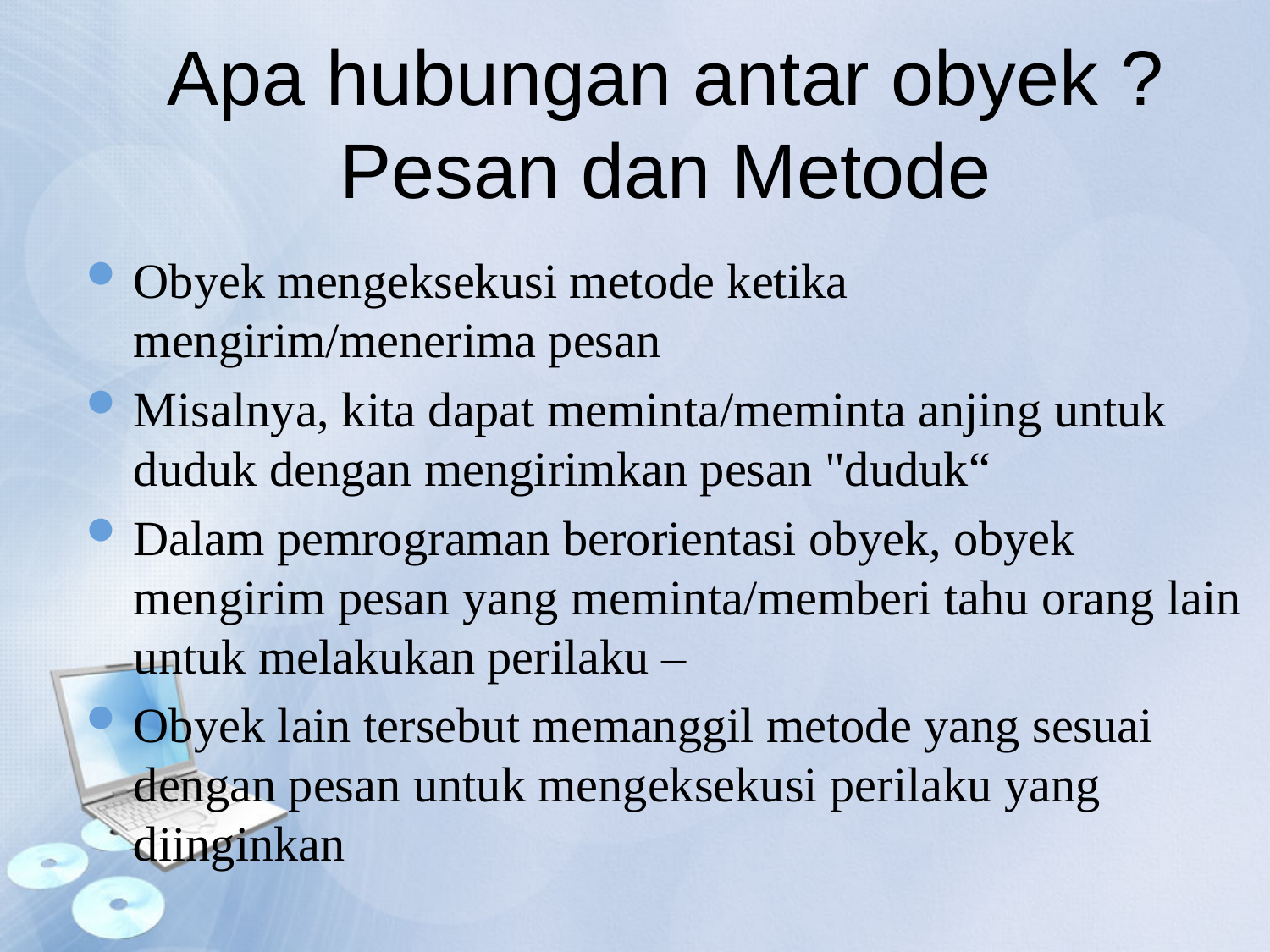

Apa hubungan antar obyek ? Pesan dan Metode
Obyek mengeksekusi metode ketika mengirim/menerima pesan
Misalnya, kita dapat meminta/meminta anjing untuk duduk dengan mengirimkan pesan "duduk“
Dalam pemrograman berorientasi obyek, obyek mengirim pesan yang meminta/memberi tahu orang lain untuk melakukan perilaku –
Obyek lain tersebut memanggil metode yang sesuai dengan pesan untuk mengeksekusi perilaku yang diinginkan